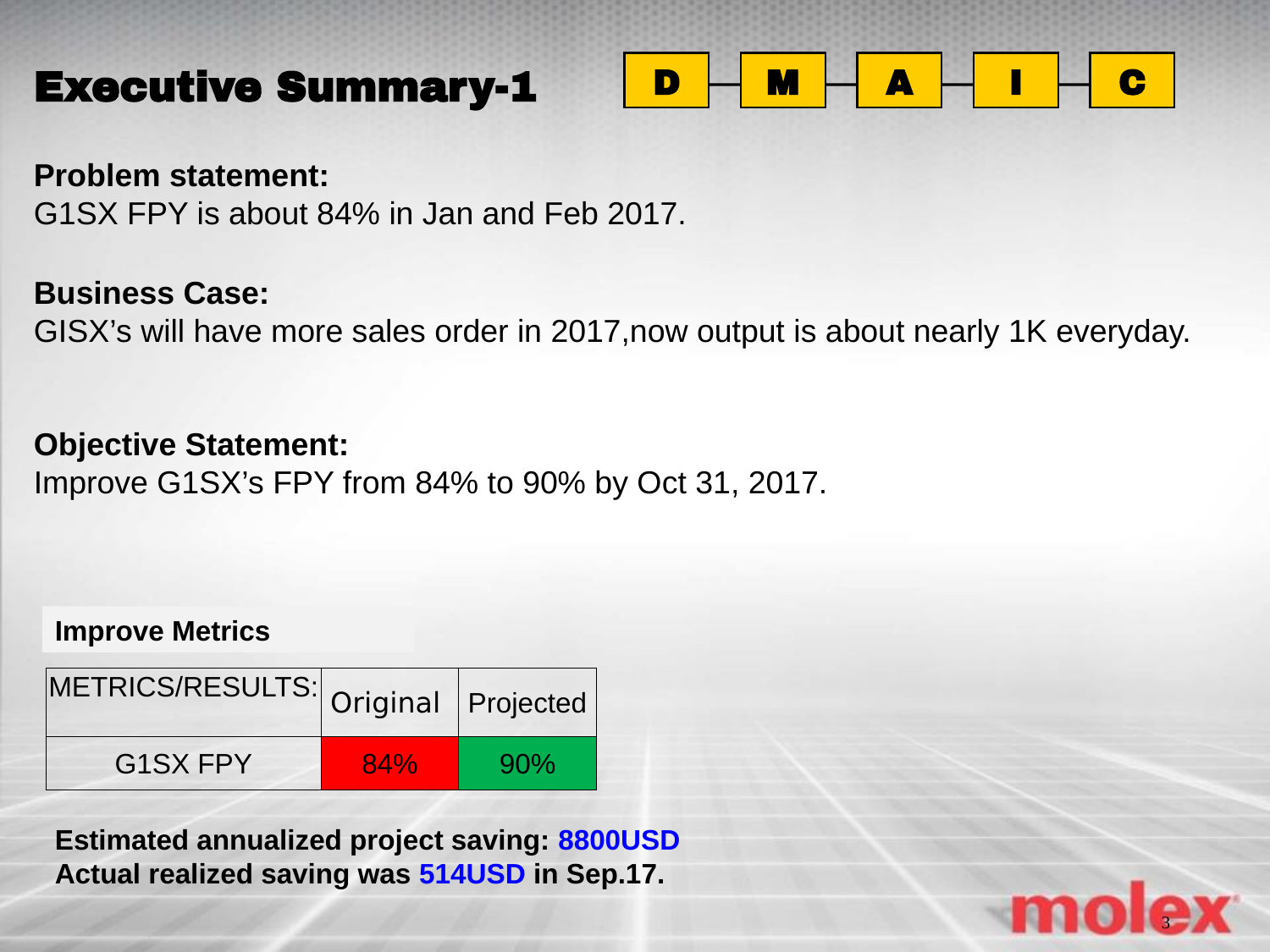

Executive Summary-1

Problem statement:
G1SX FPY is about 84% in Jan and Feb 2017.

Business Case:
GISX’s will have more sales order in 2017,now output is about nearly 1K everyday.

Objective Statement:
Improve G1SX’s FPY from 84% to 90% by Oct 31, 2017.

Improve Metrics
| METRICS/RESULTS: | Original | Projected |
| --- | --- | --- |
| G1SX FPY | 84% | 90% |
Estimated annualized project saving: 8800USD
Actual realized saving was 514USD in Sep.17.
3